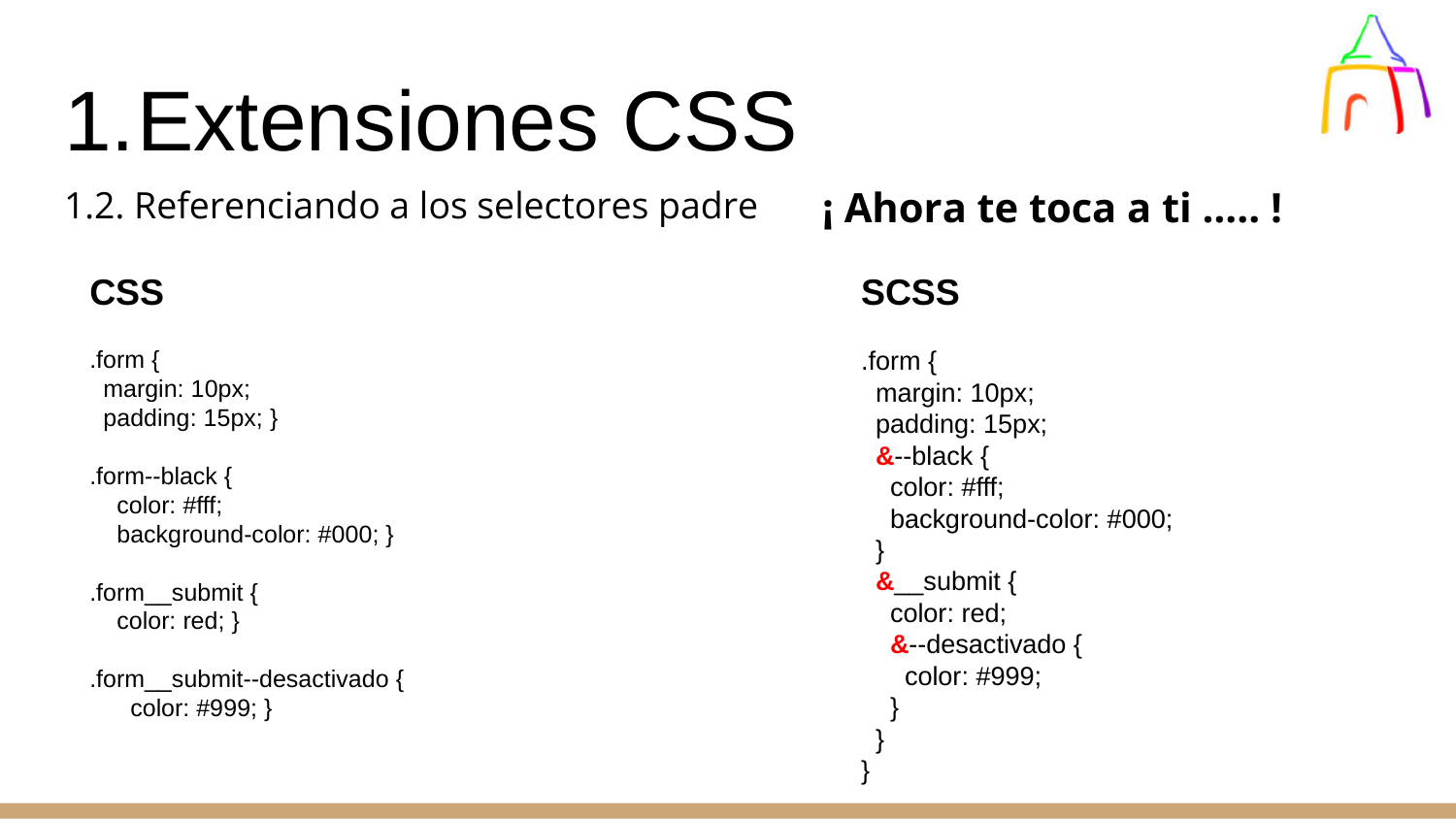

# Extensiones CSS
1.2. Referenciando a los selectores padre

¡ Ahora te toca a ti ….. !
CSS

.form {
  margin: 10px;
  padding: 15px; }

.form--black {
    color: #fff;
    background-color: #000; }

.form__submit {
    color: red; }

.form__submit--desactivado {
      color: #999; }
SCSS

.form {
  margin: 10px;
  padding: 15px;
  &--black {
    color: #fff;
    background-color: #000;
  }
  &__submit {
    color: red;
    &--desactivado {
      color: #999;
    }
  }
}